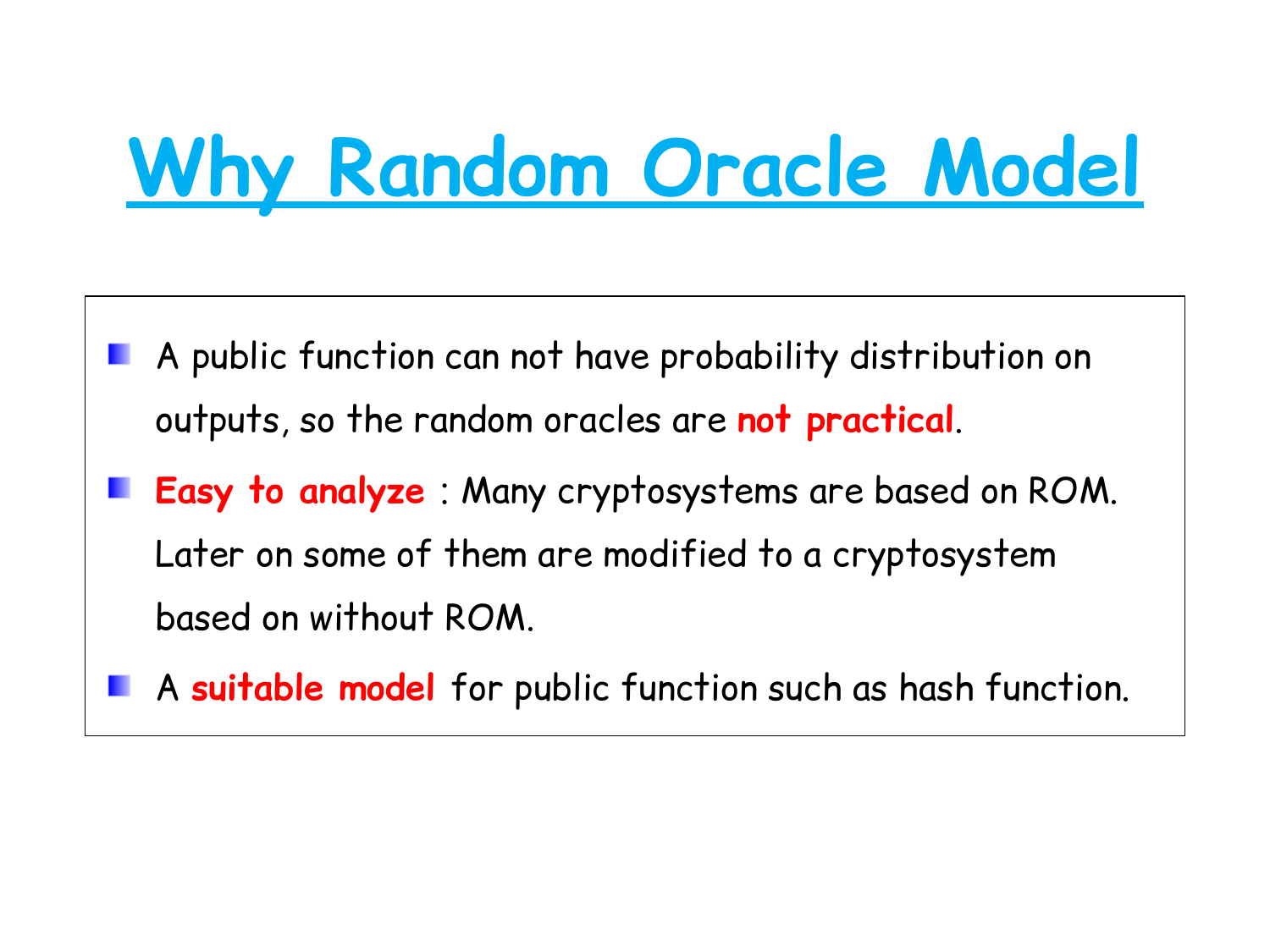

Why Random Oracle Model

A public function can not have probability distribution on outputs, so the random oracles are not practical.
Easy to analyze : Many cryptosystems are based on ROM. Later on some of them are modified to a cryptosystem based on without ROM.
A suitable model for public function such as hash function.